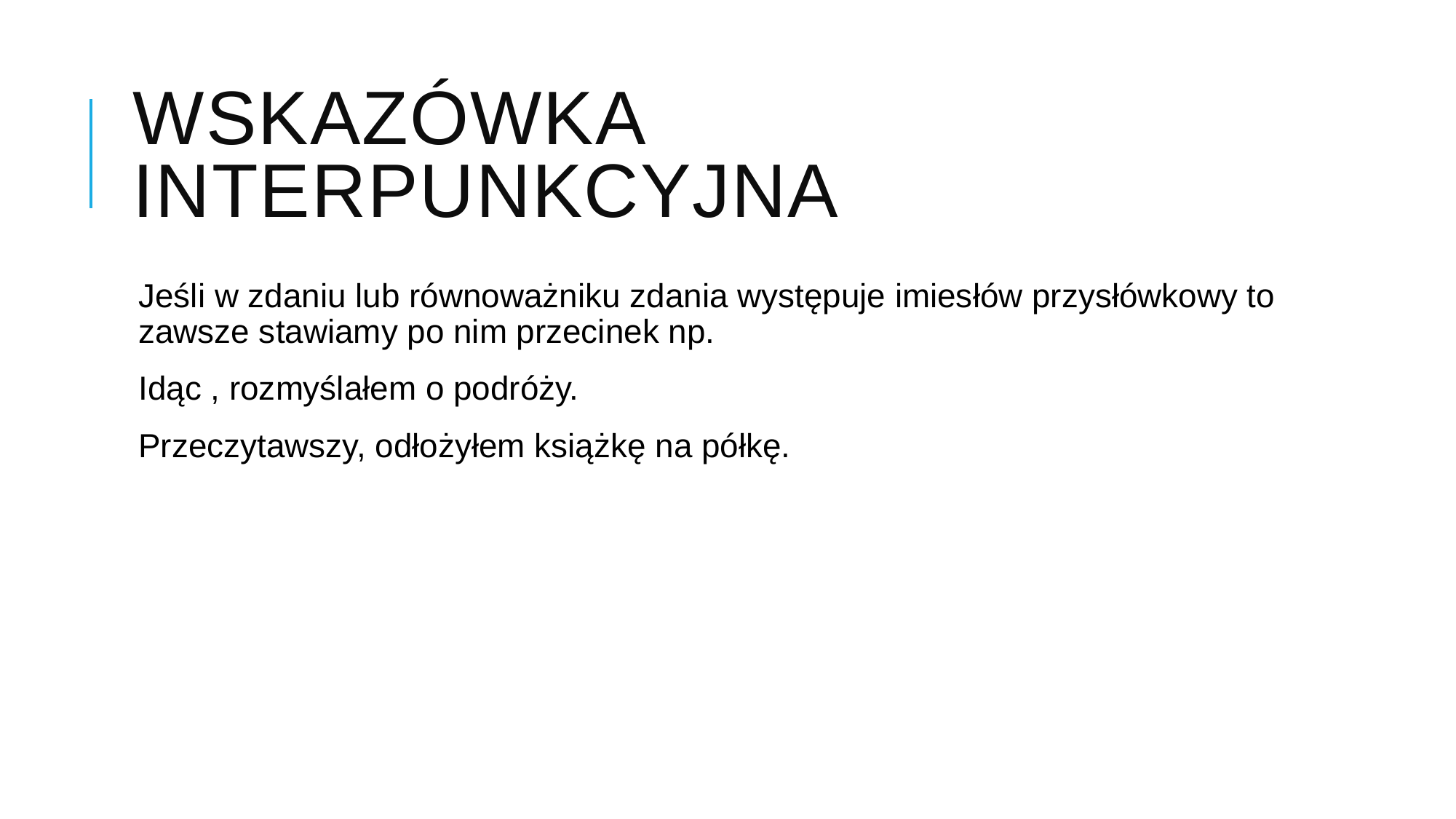

# Wskazówka interpunkcyjna
Jeśli w zdaniu lub równoważniku zdania występuje imiesłów przysłówkowy to zawsze stawiamy po nim przecinek np.
Idąc , rozmyślałem o podróży.
Przeczytawszy, odłożyłem książkę na półkę.